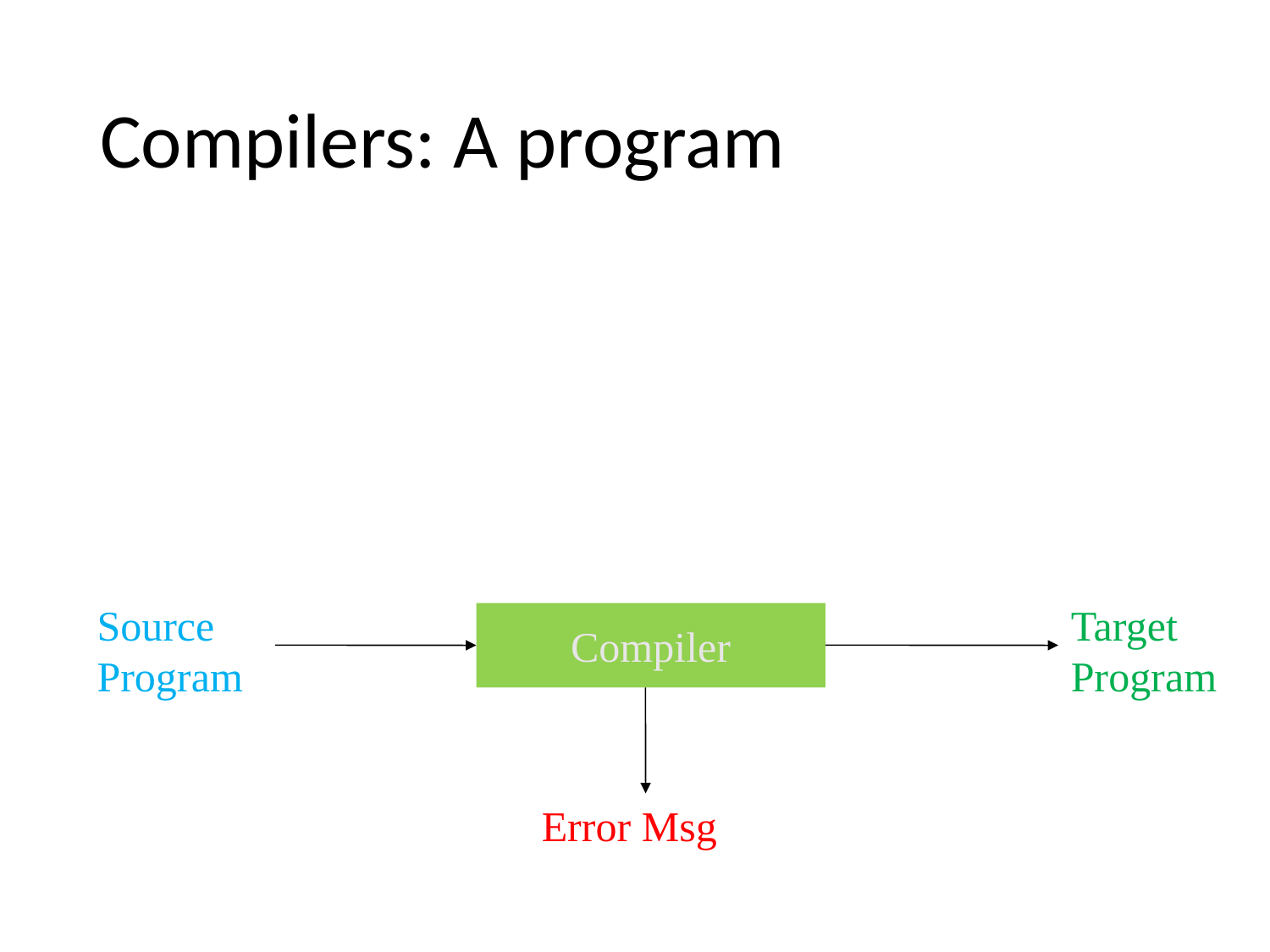

# Compilers: A program

Source Program
Target Program

Compiler

Error Msg
28